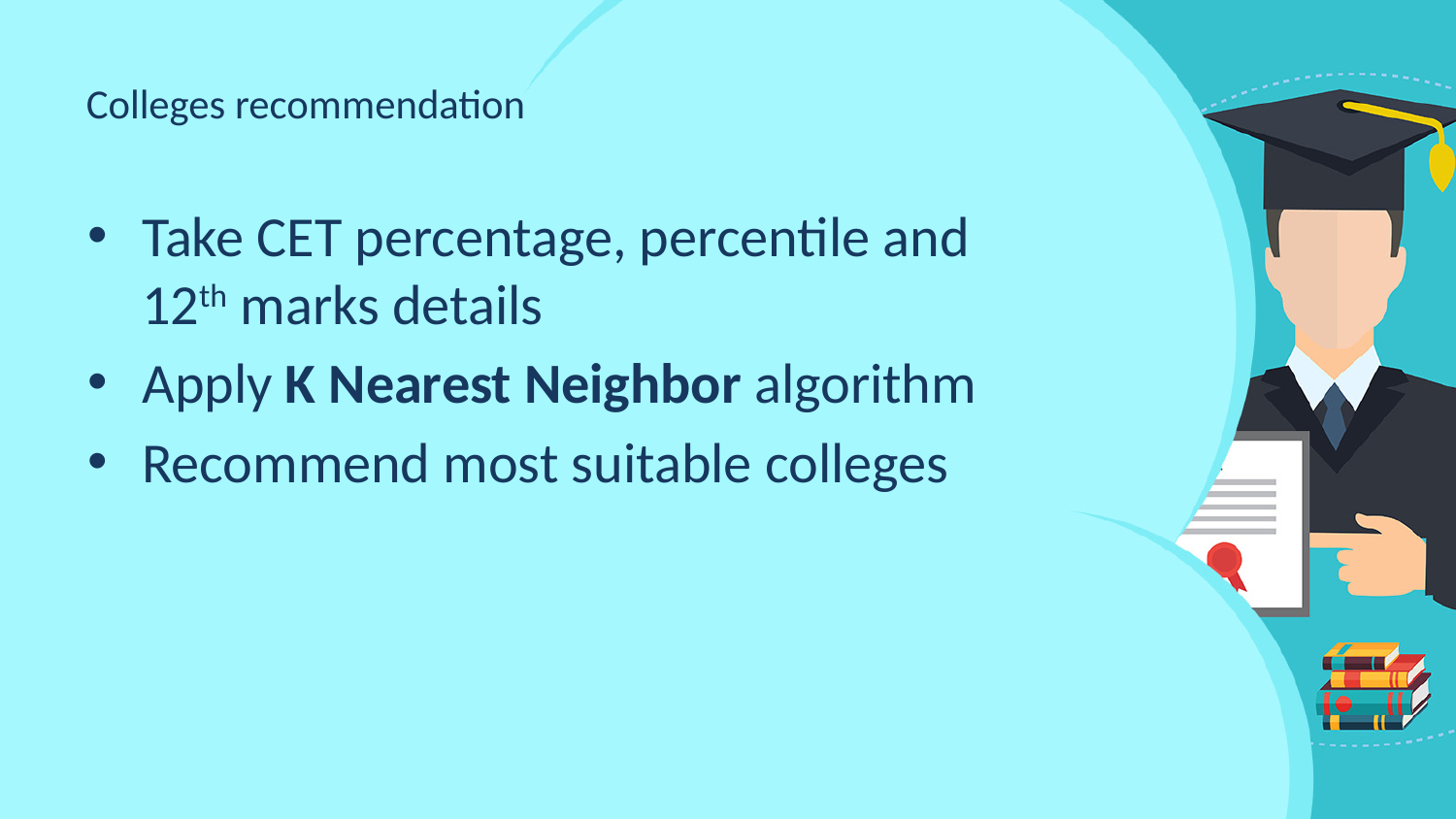

# Colleges recommendation
Take CET percentage, percentile and 12th marks details
Apply K Nearest Neighbor algorithm
Recommend most suitable colleges